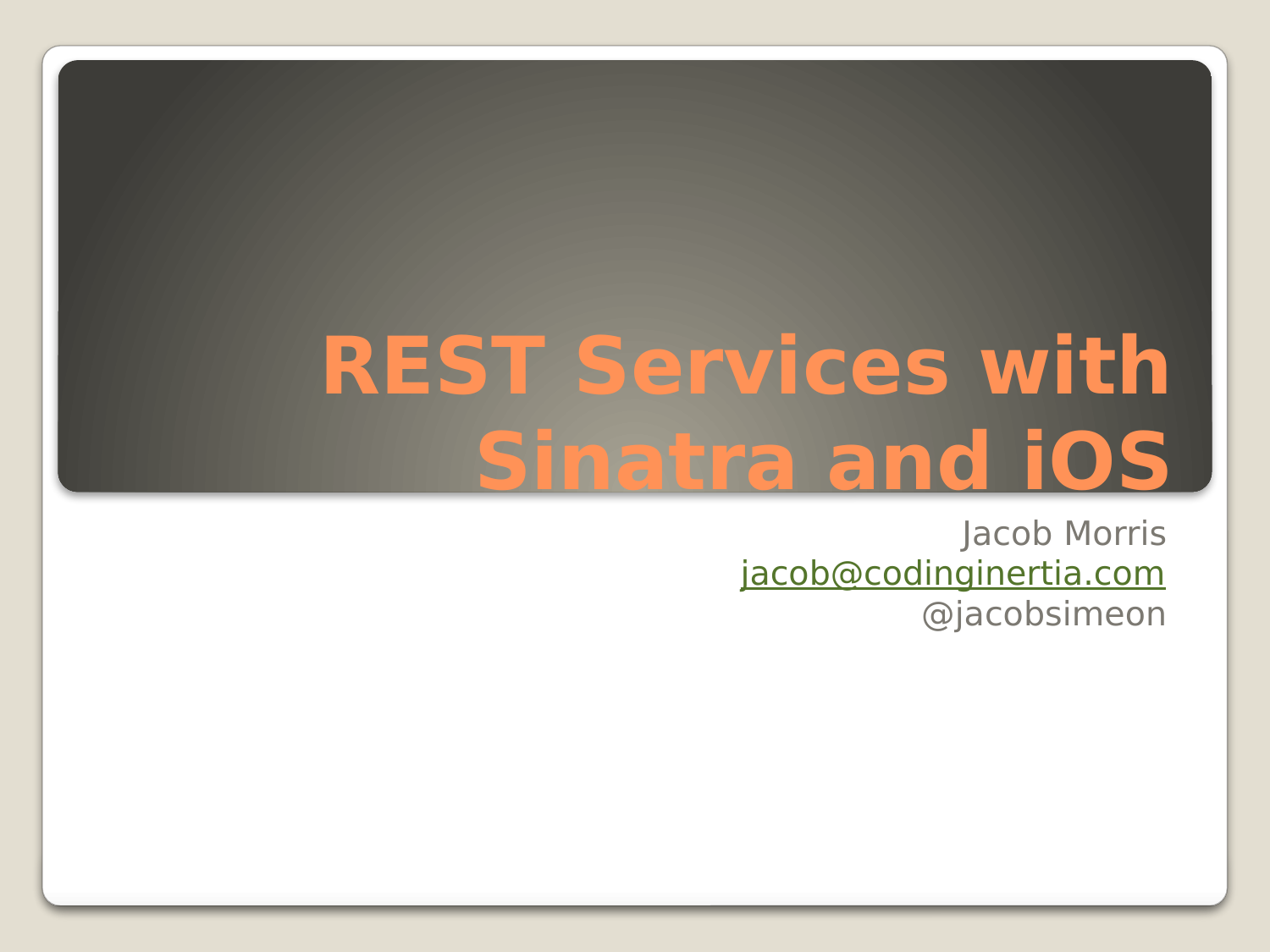

# REST Services with Sinatra and iOS
Jacob Morris
jacob@codinginertia.com
@jacobsimeon